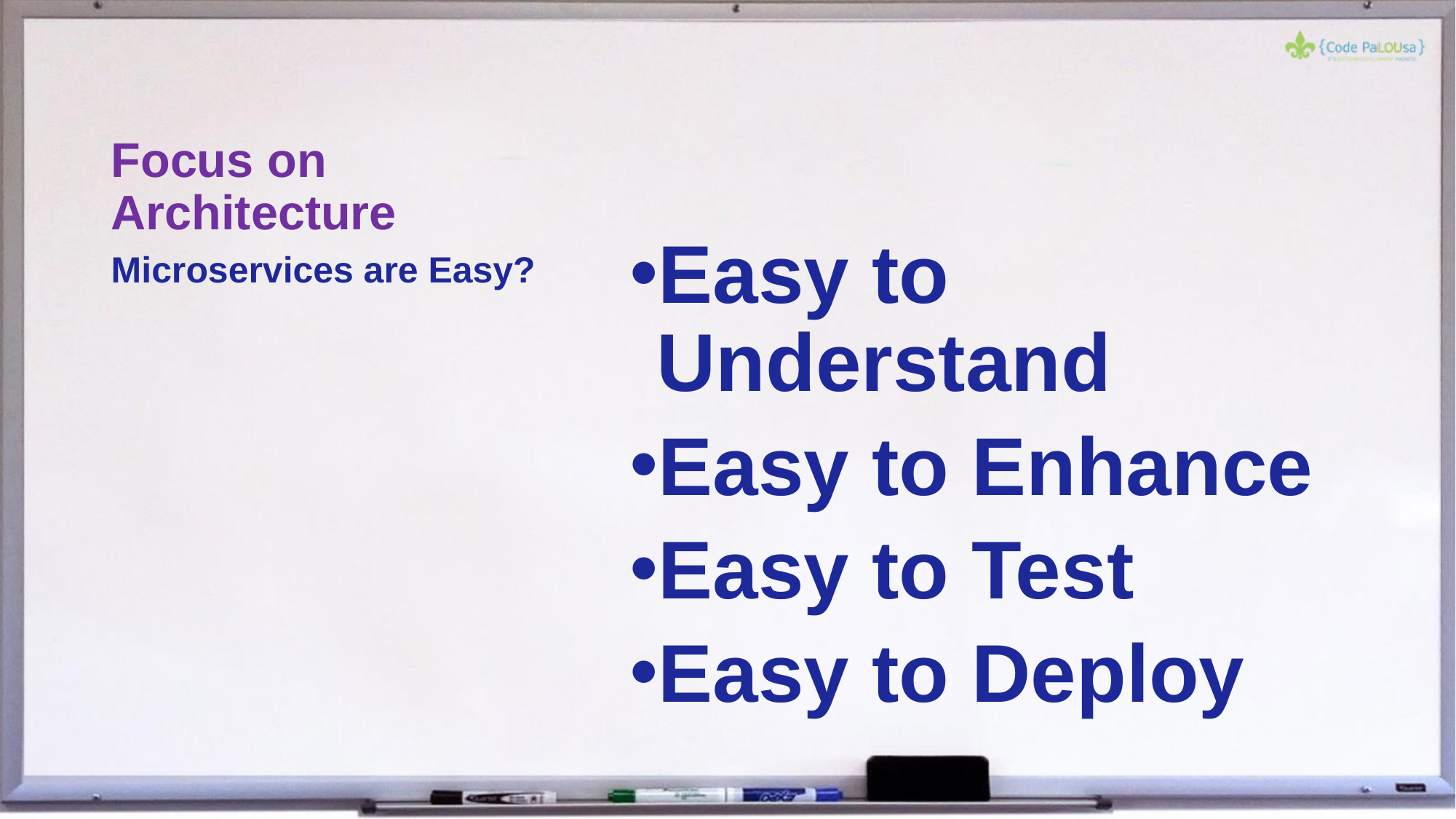

# Focus on Architecture
Easy to Understand
Easy to Enhance
Easy to Test
Easy to Deploy

Microservices are Easy?